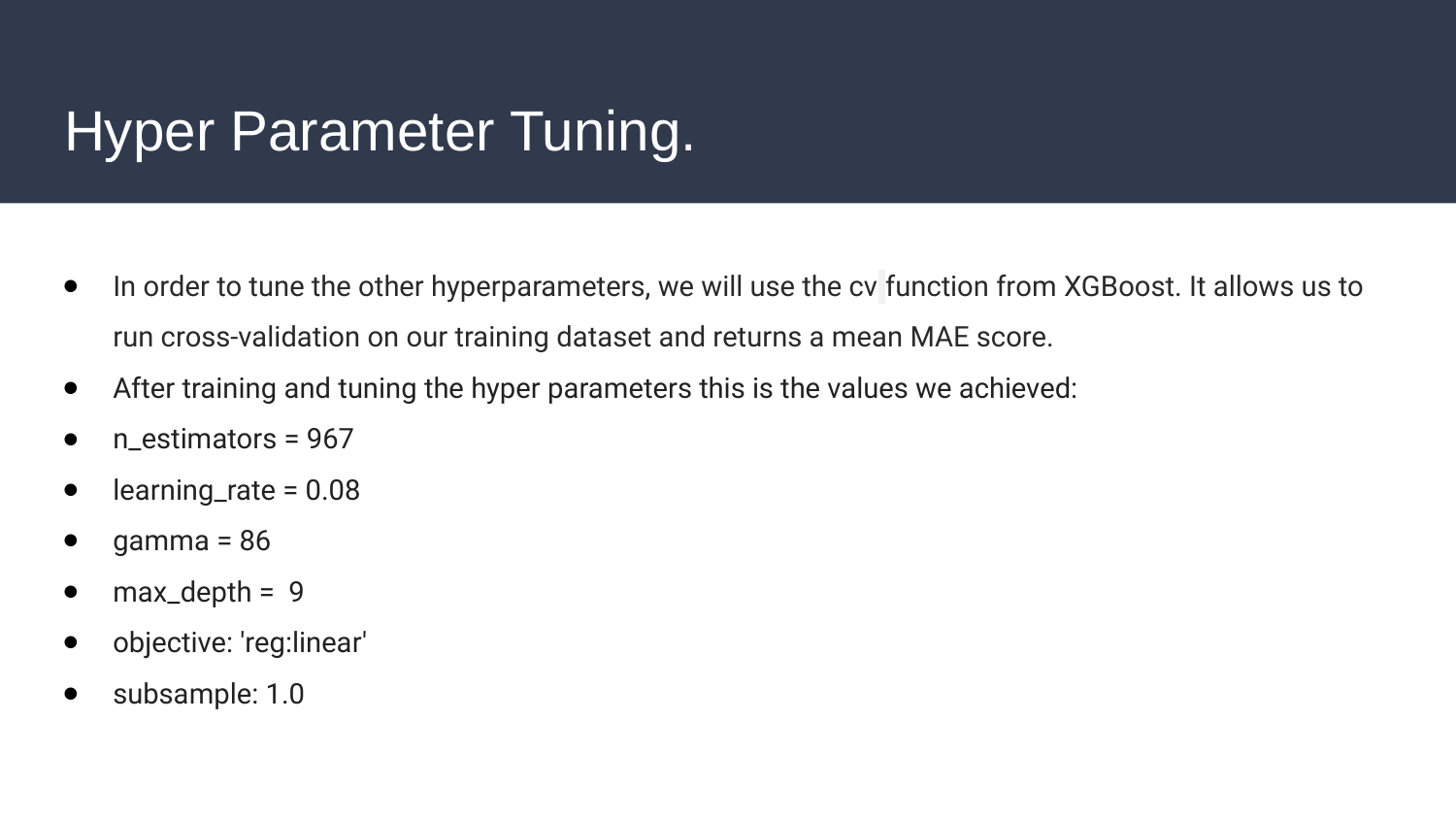

# Hyper Parameter Tuning.
In order to tune the other hyperparameters, we will use the cv function from XGBoost. It allows us to run cross-validation on our training dataset and returns a mean MAE score.
After training and tuning the hyper parameters this is the values we achieved:
n_estimators = 967
learning_rate = 0.08
gamma = 86
max_depth =  9
objective: 'reg:linear'
subsample: 1.0